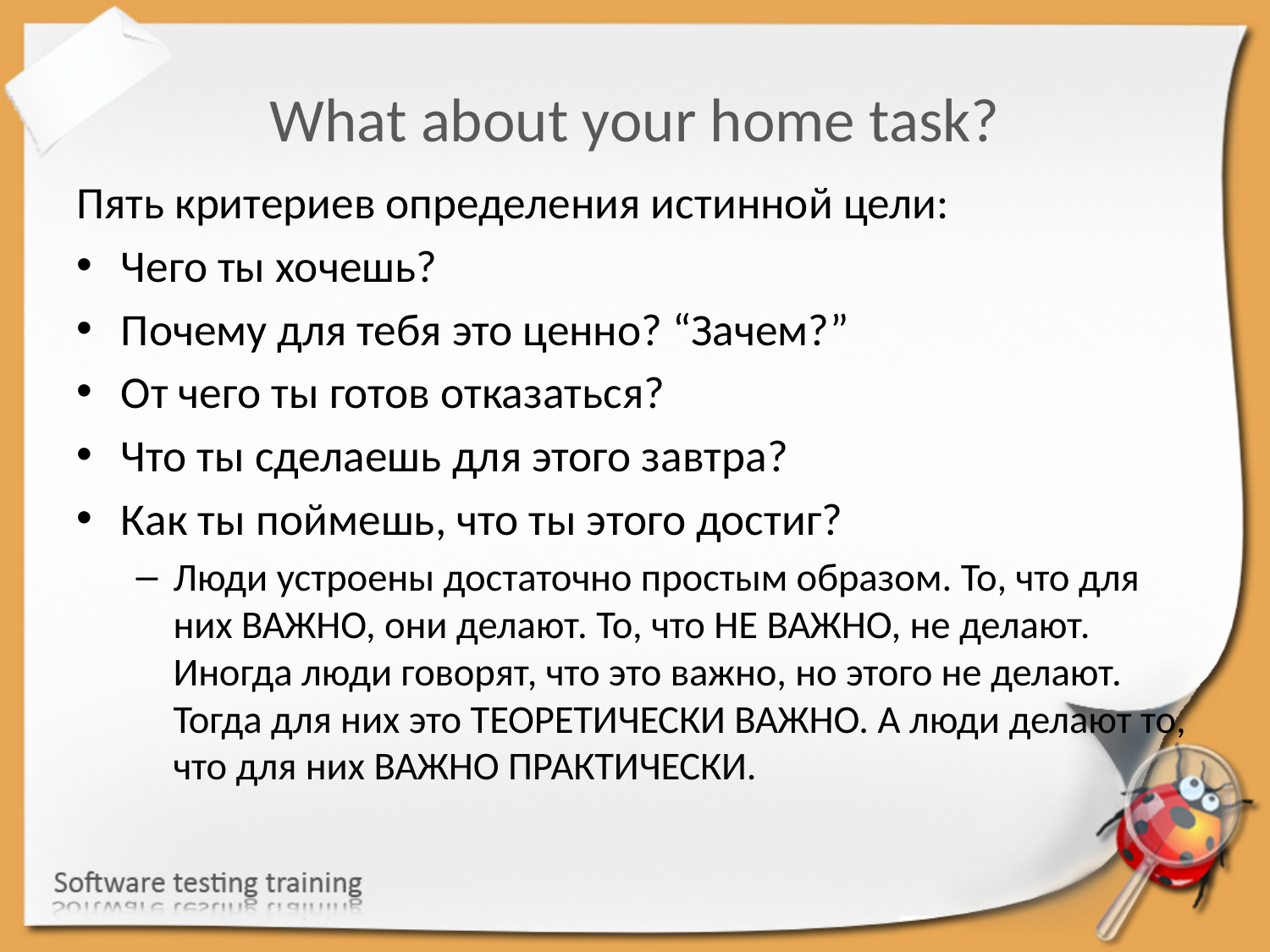

# What about your home task?
Пять критериев определения истинной цели:
Чего ты хочешь?
Почему для тебя это ценно? “Зачем?”
От чего ты готов отказаться?
Что ты сделаешь для этого завтра?
Как ты поймешь, что ты этого достиг?
Люди устроены достаточно простым образом. То, что для них ВАЖНО, они делают. То, что НЕ ВАЖНО, не делают. Иногда люди говорят, что это важно, но этого не делают. Тогда для них это ТЕОРЕТИЧЕСКИ ВАЖНО. А люди делают то, что для них ВАЖНО ПРАКТИЧЕСКИ.